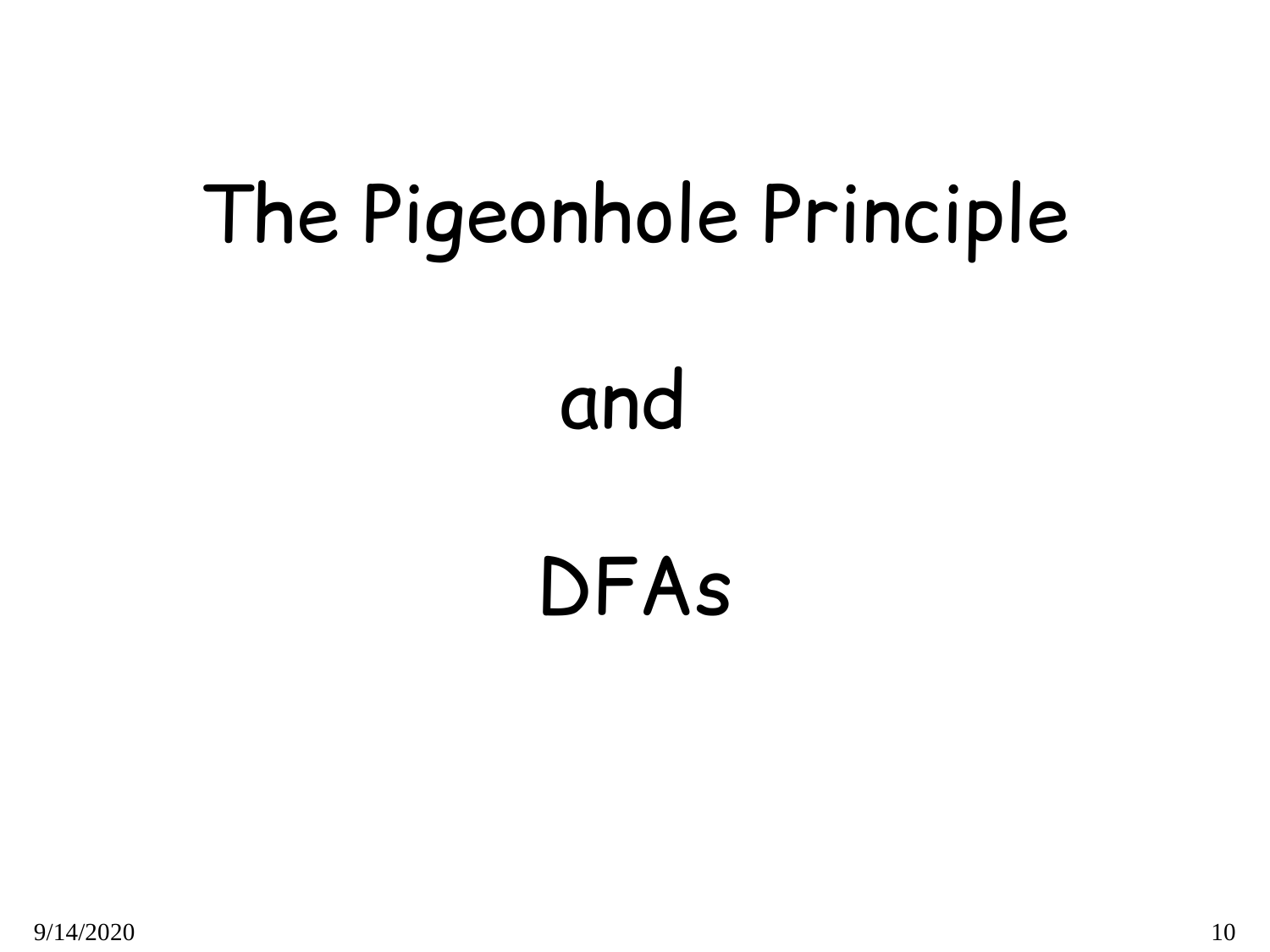

# The Pigeonhole Principle and DFAs

9/14/2020
10